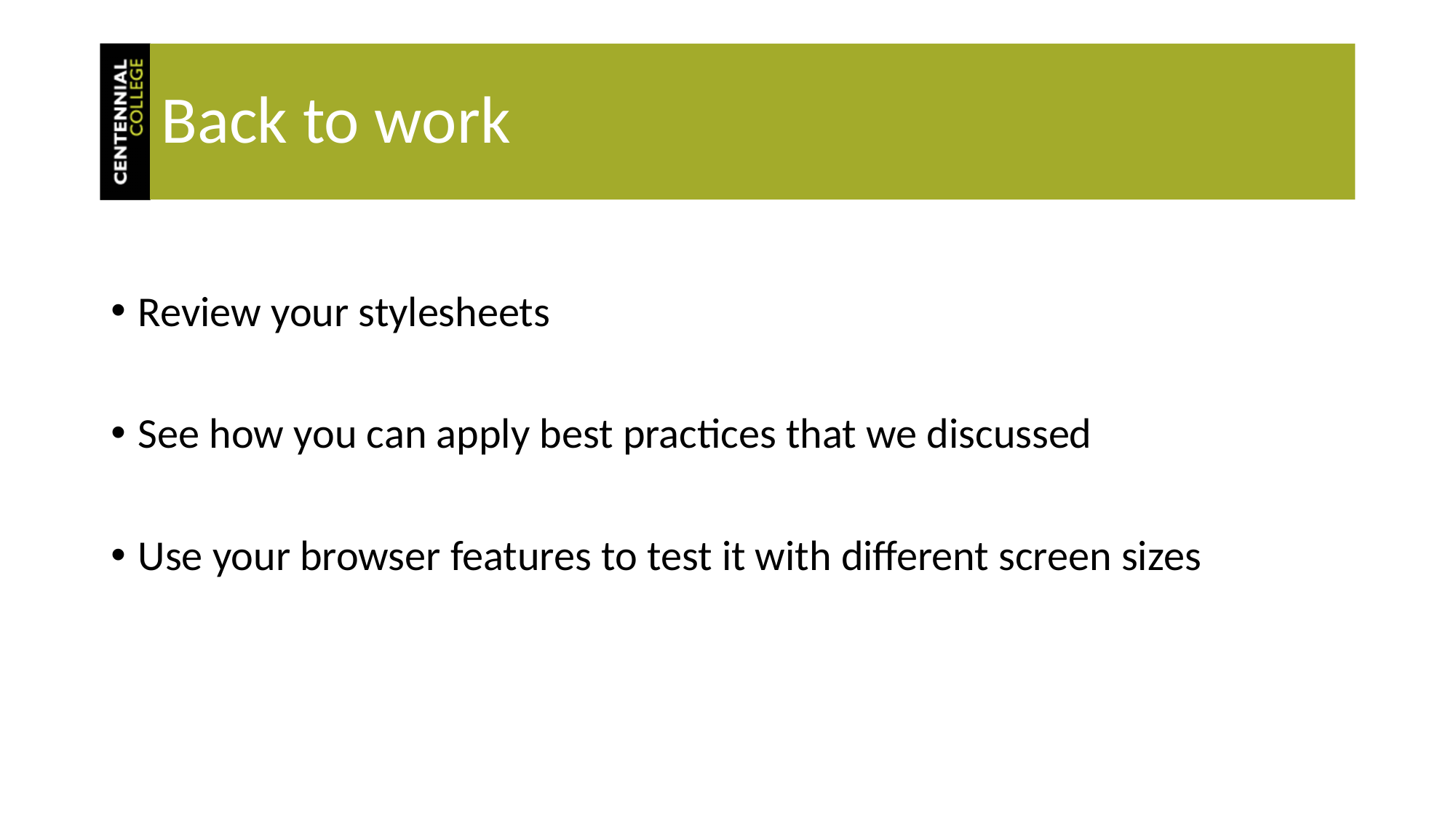

# Back to work

Review your stylesheets

See how you can apply best practices that we discussed

Use your browser features to test it with different screen sizes